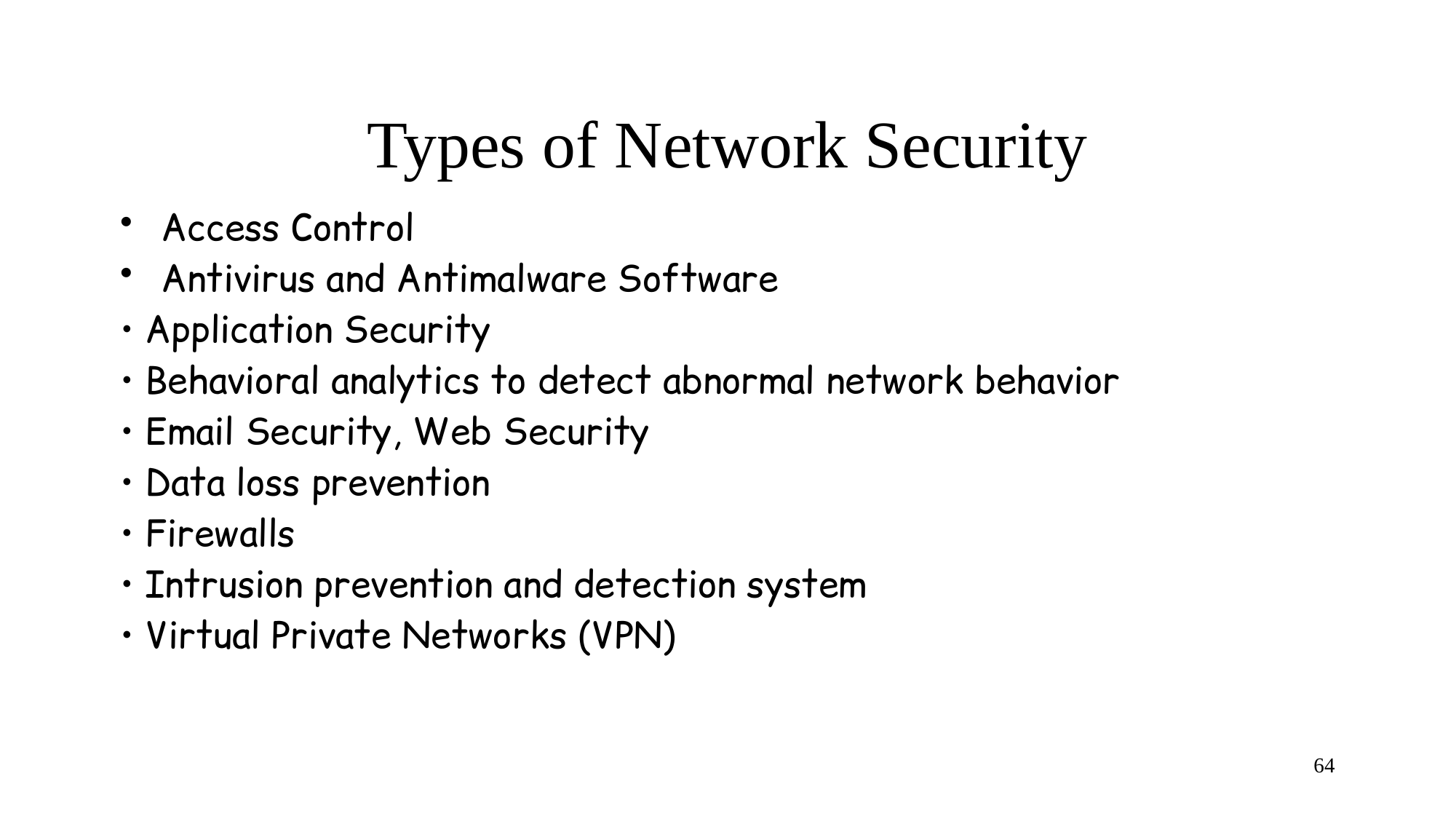

# Types of Network Security
Access Control
Antivirus and Antimalware Software
• Application Security
• Behavioral analytics to detect abnormal network behavior
• Email Security, Web Security
• Data loss prevention
• Firewalls
• Intrusion prevention and detection system
• Virtual Private Networks (VPN)
64